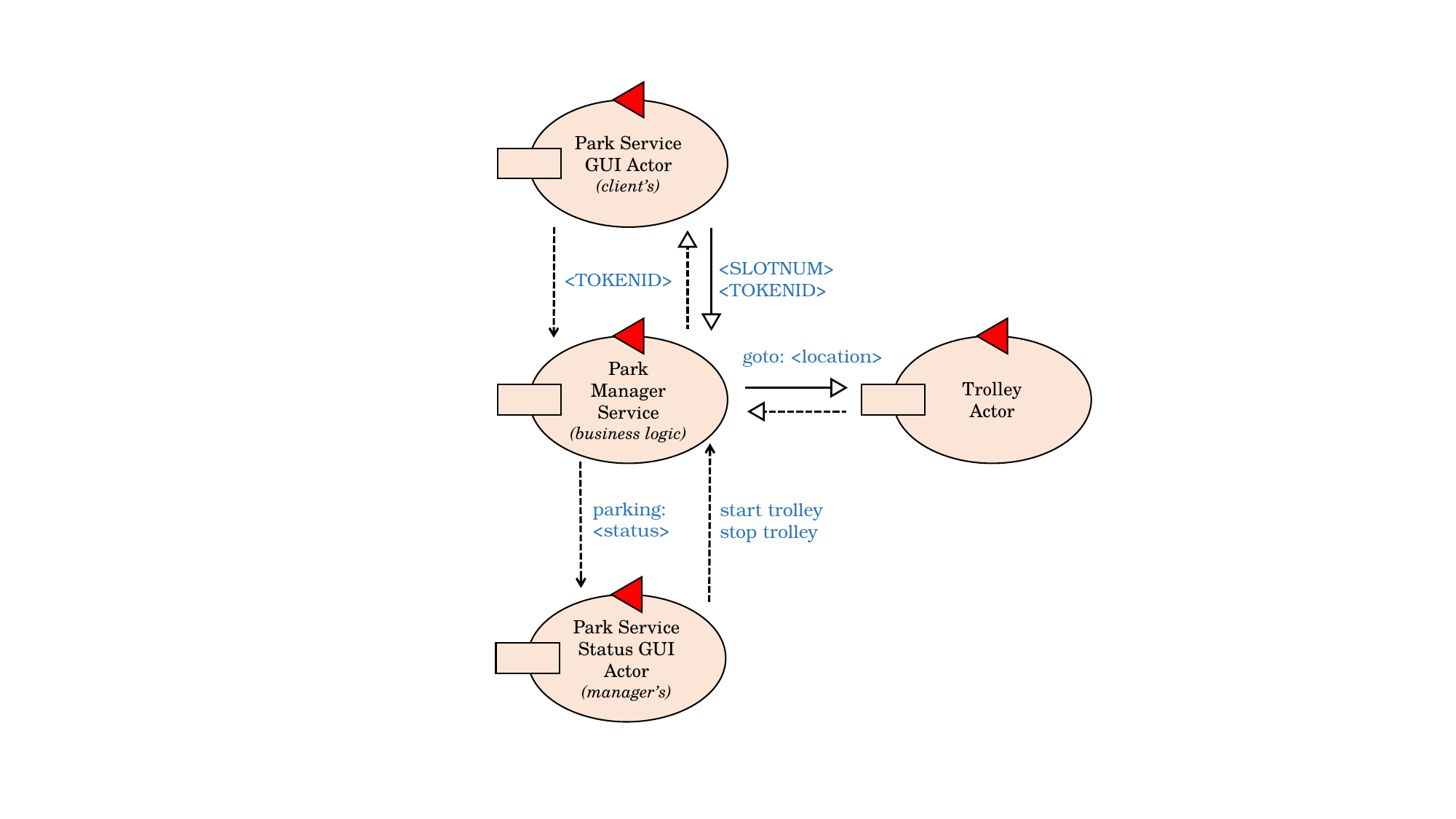

Park Service GUI Actor
(client’s)

<SLOTNUM>
<TOKENID>

<TOKENID>

Park Manager Service
(business logic)

Trolley
Actor

goto: <location>

parking:
<status>
start trolley
stop trolley

Park Service Status GUI Actor
(manager’s)